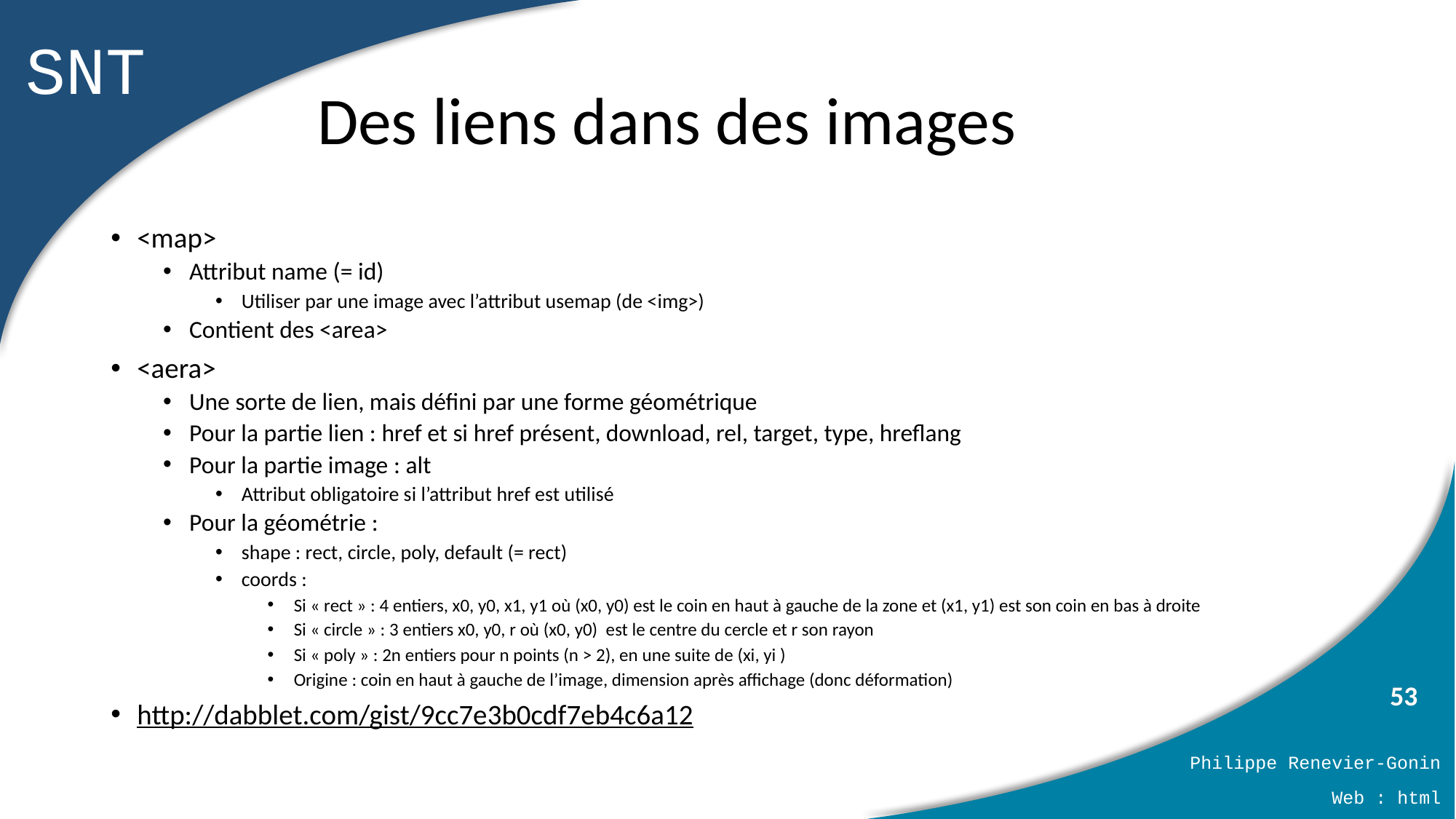

# Des liens dans des images
<map>
Attribut name (= id)
Utiliser par une image avec l’attribut usemap (de <img>)
Contient des <area>
<aera>
Une sorte de lien, mais défini par une forme géométrique
Pour la partie lien : href et si href présent, download, rel, target, type, hreflang
Pour la partie image : alt
Attribut obligatoire si l’attribut href est utilisé
Pour la géométrie :
shape : rect, circle, poly, default (= rect)
coords :
Si « rect » : 4 entiers, x0, y0, x1, y1 où (x0, y0) est le coin en haut à gauche de la zone et (x1, y1) est son coin en bas à droite
Si « circle » : 3 entiers x0, y0, r où (x0, y0)  est le centre du cercle et r son rayon
Si « poly » : 2n entiers pour n points (n > 2), en une suite de (xi, yi )
Origine : coin en haut à gauche de l’image, dimension après affichage (donc déformation)
http://dabblet.com/gist/9cc7e3b0cdf7eb4c6a12